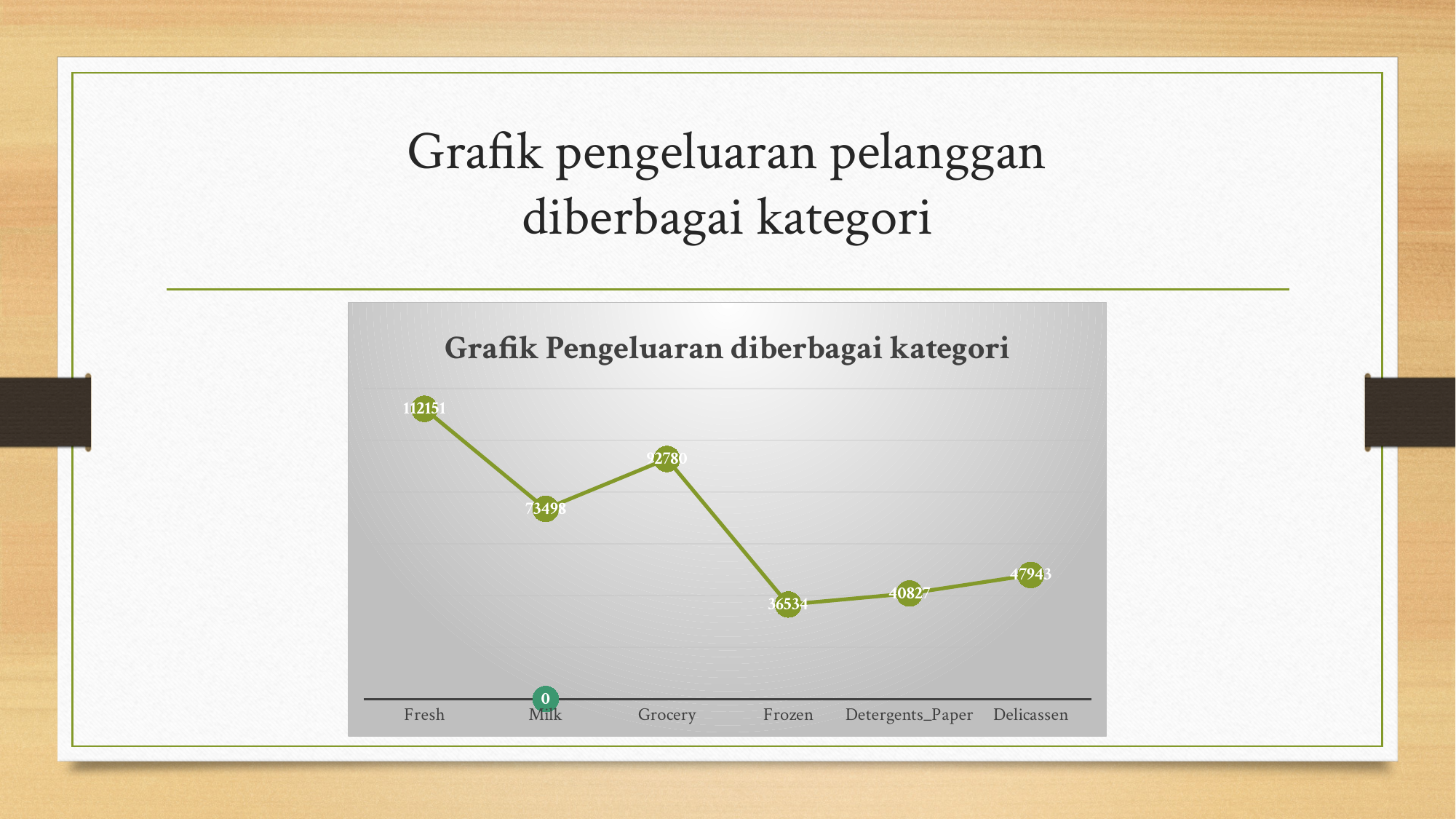

# Grafik pengeluaran pelanggan diberbagai kategori

### Chart: Grafik Pengeluaran diberbagai kategori

| Category |  |  |  |
|---|---|---|---|
| Fresh | 112151.0 | None | None |
| Milk | 73498.0 | 0.0 | None |
| Grocery | 92780.0 | None | None |
| Frozen | 36534.0 | None | None |
| Detergents_Paper | 40827.0 | None | None |
| Delicassen | 47943.0 | None | None |